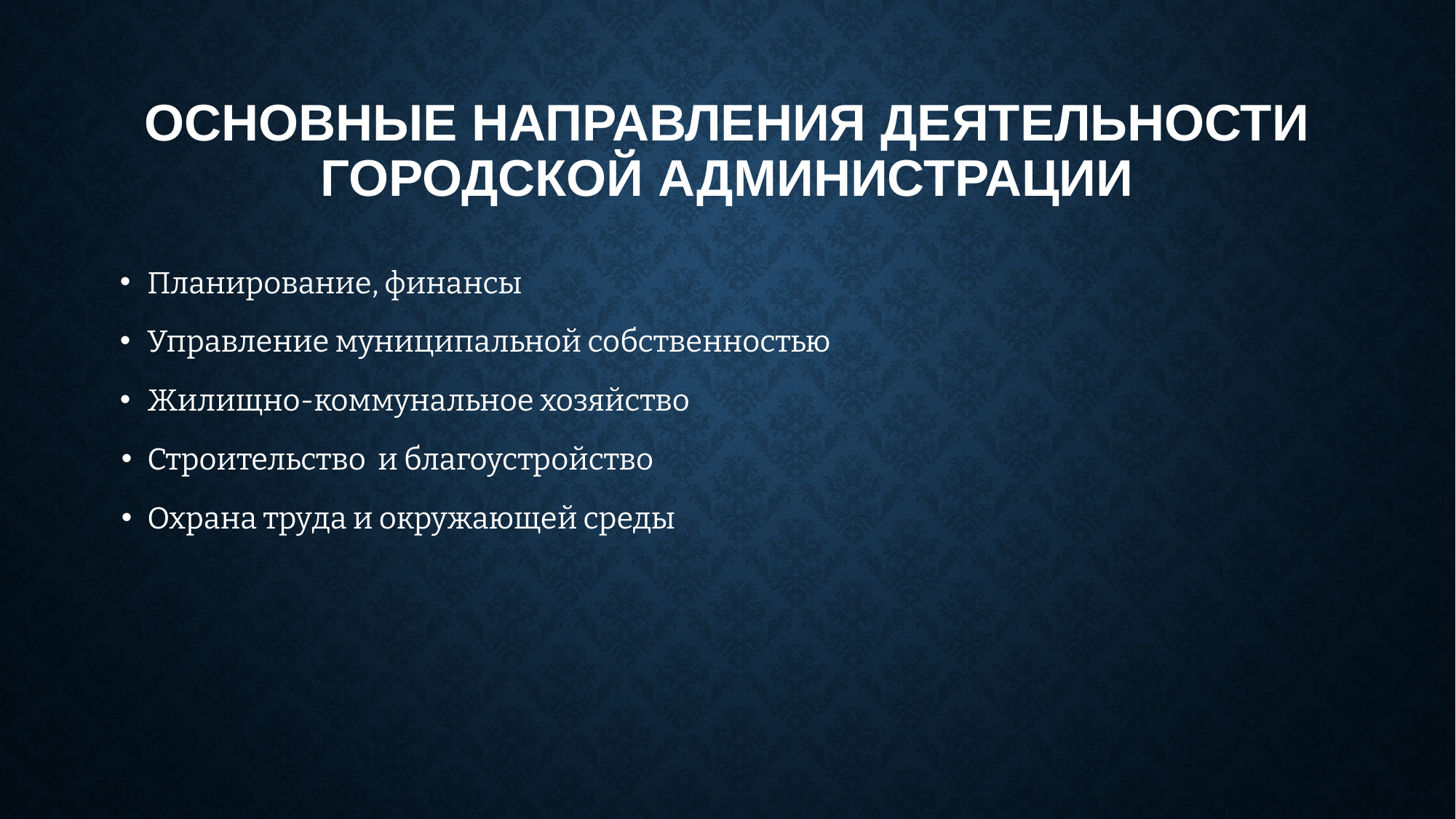

# ОСНОВНЫЕ НАПРАВЛЕНИЯ ДЕЯТЕЛЬНОСТИ ГОРОДСКОЙ АДМИНИСТРАЦИИ
Планирование, финансы
Управление муниципальной собственностью
Жилищно-коммунальное хозяйство
Строительство  и благоустройство
Охрана труда и окружающей среды